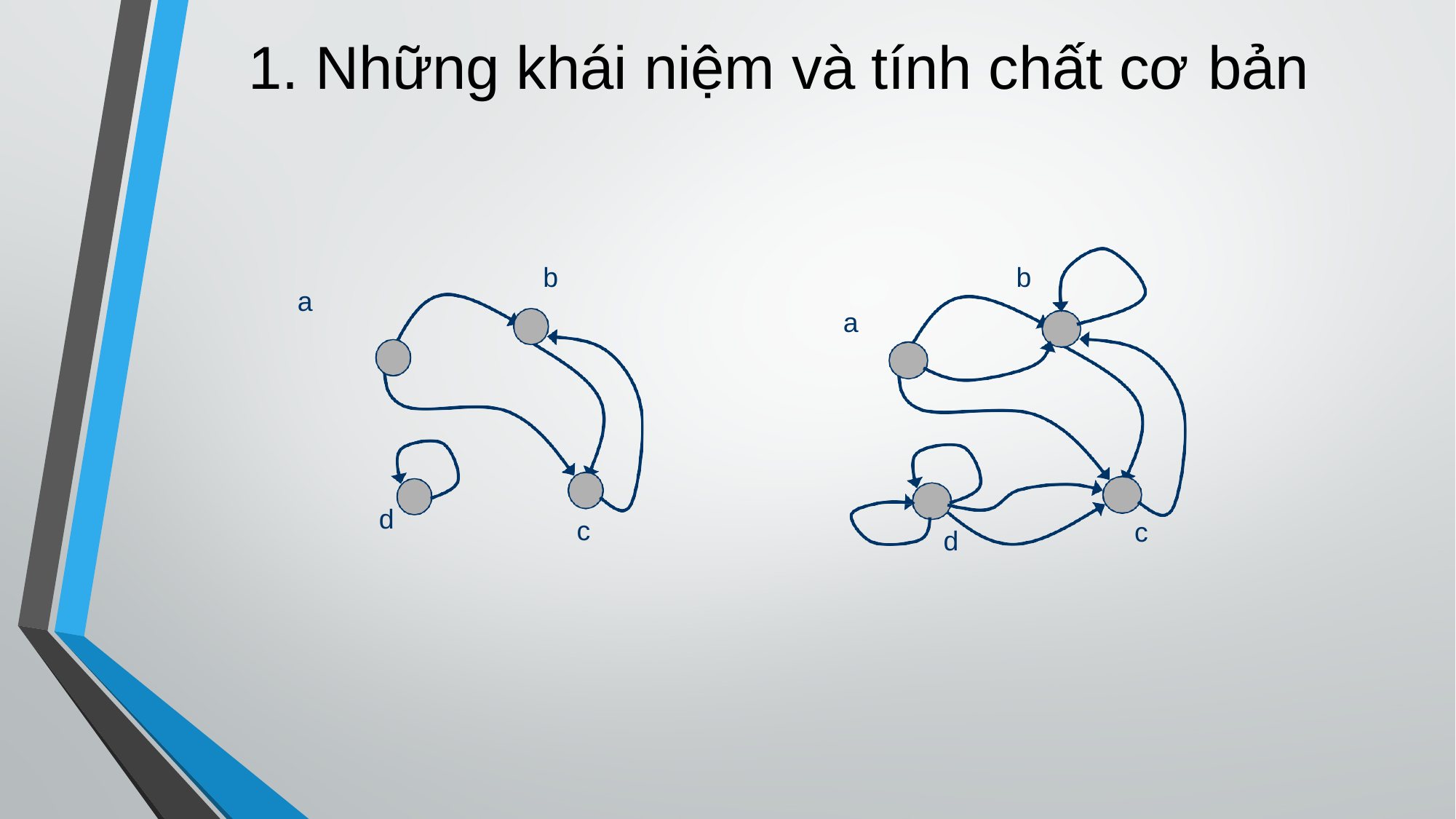

1. Những khái niệm và tính chất cơ bản

b
b
a

a
d
c
c
d